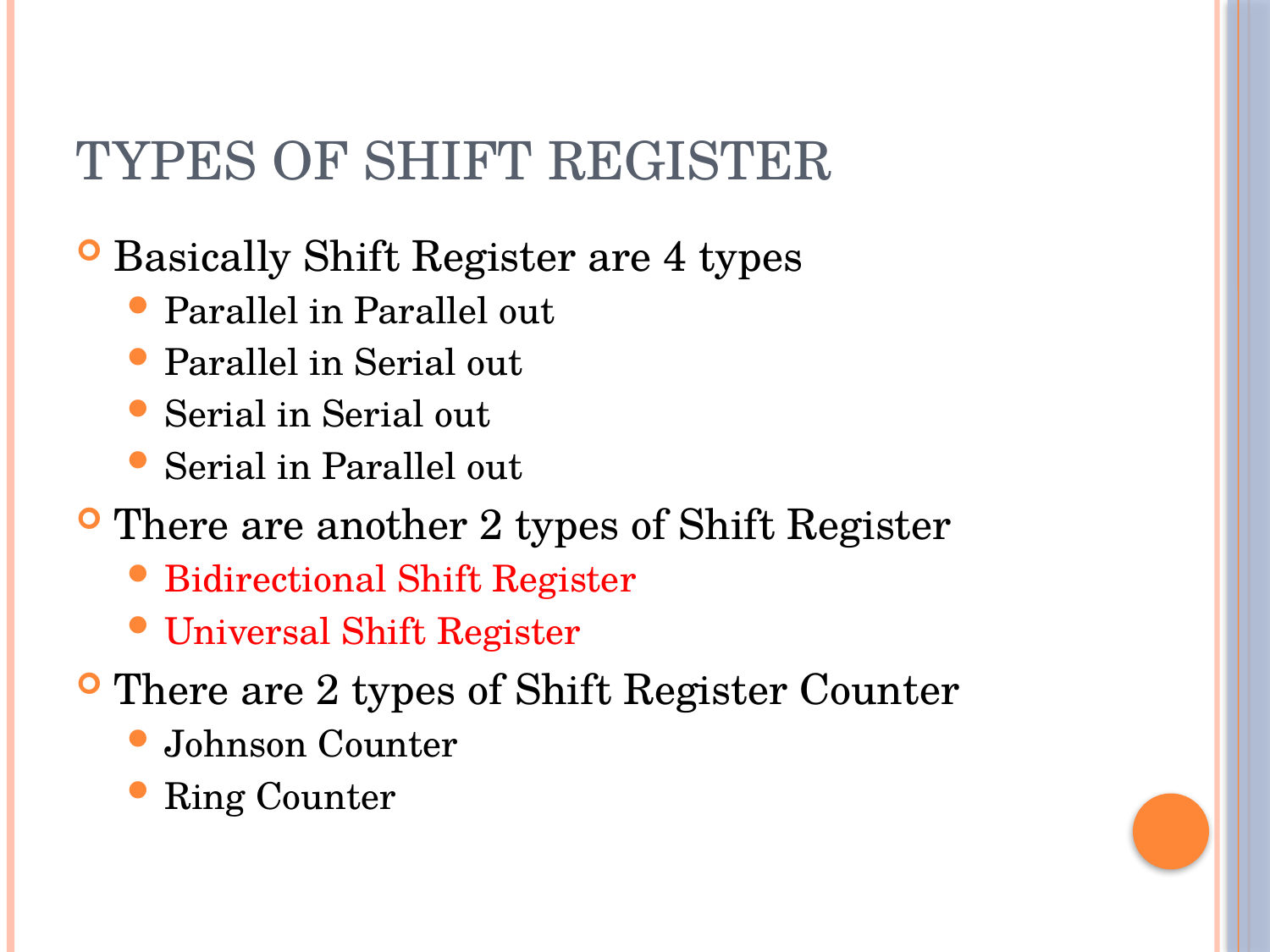

# Types of Shift Register
Basically Shift Register are 4 types
Parallel in Parallel out
Parallel in Serial out
Serial in Serial out
Serial in Parallel out
There are another 2 types of Shift Register
Bidirectional Shift Register
Universal Shift Register
There are 2 types of Shift Register Counter
Johnson Counter
Ring Counter